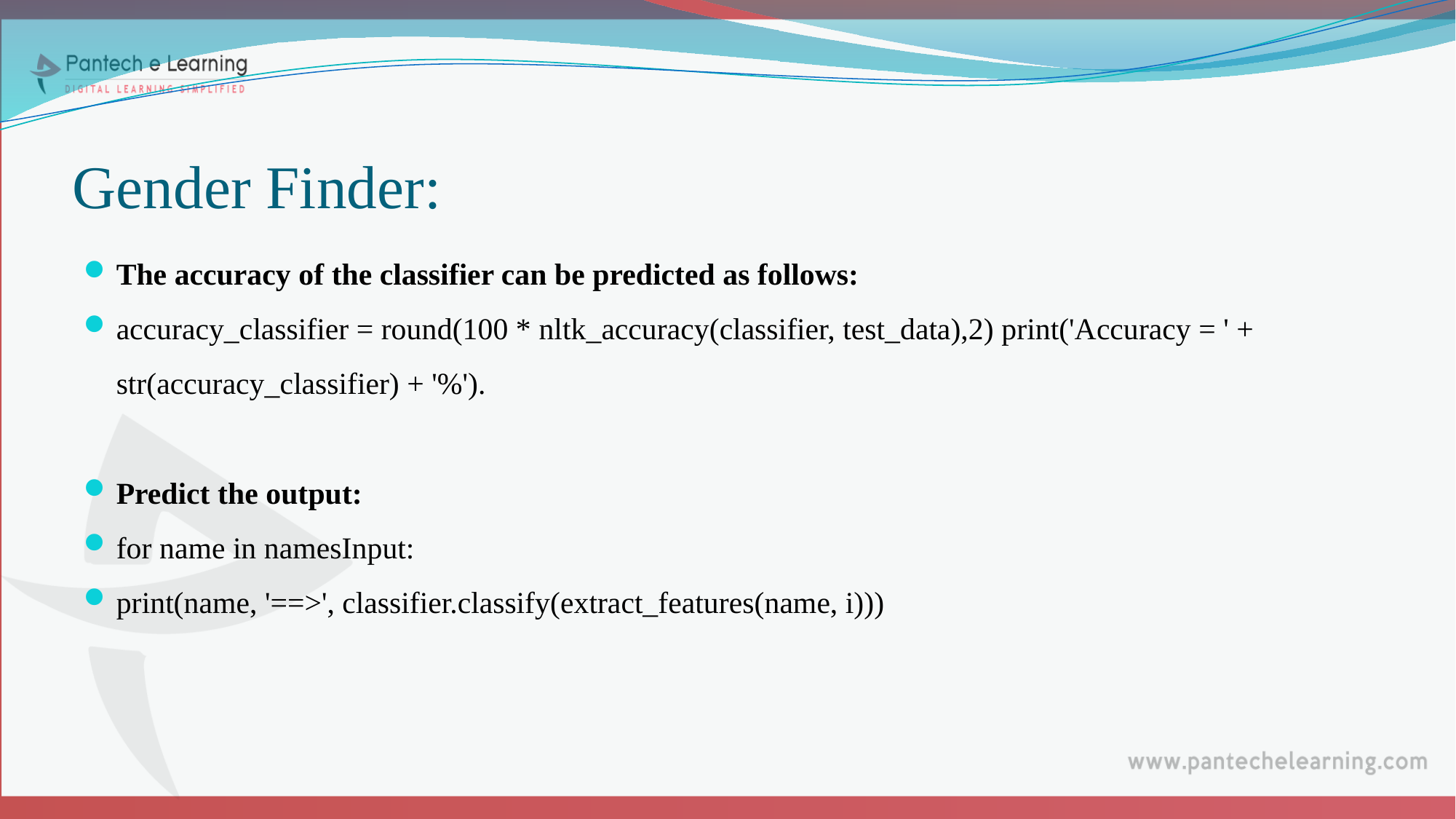

# Gender Finder:
The accuracy of the classifier can be predicted as follows:
accuracy_classifier = round(100 * nltk_accuracy(classifier, test_data),2) print('Accuracy = ' + str(accuracy_classifier) + '%').

Predict the output:
for name in namesInput:
print(name, '==>', classifier.classify(extract_features(name, i)))